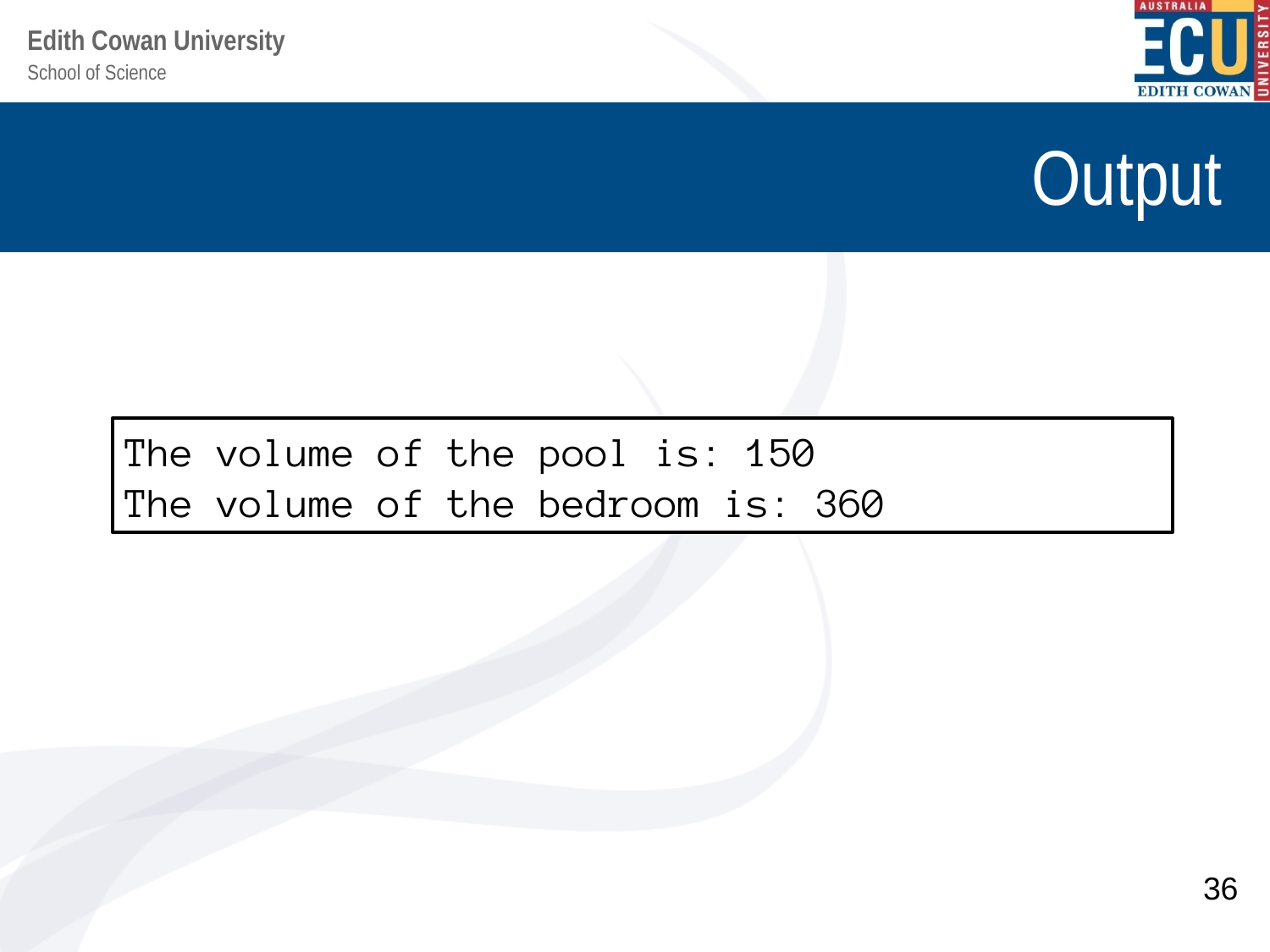

# Output

The volume of the pool is: 150
The volume of the bedroom is: 360